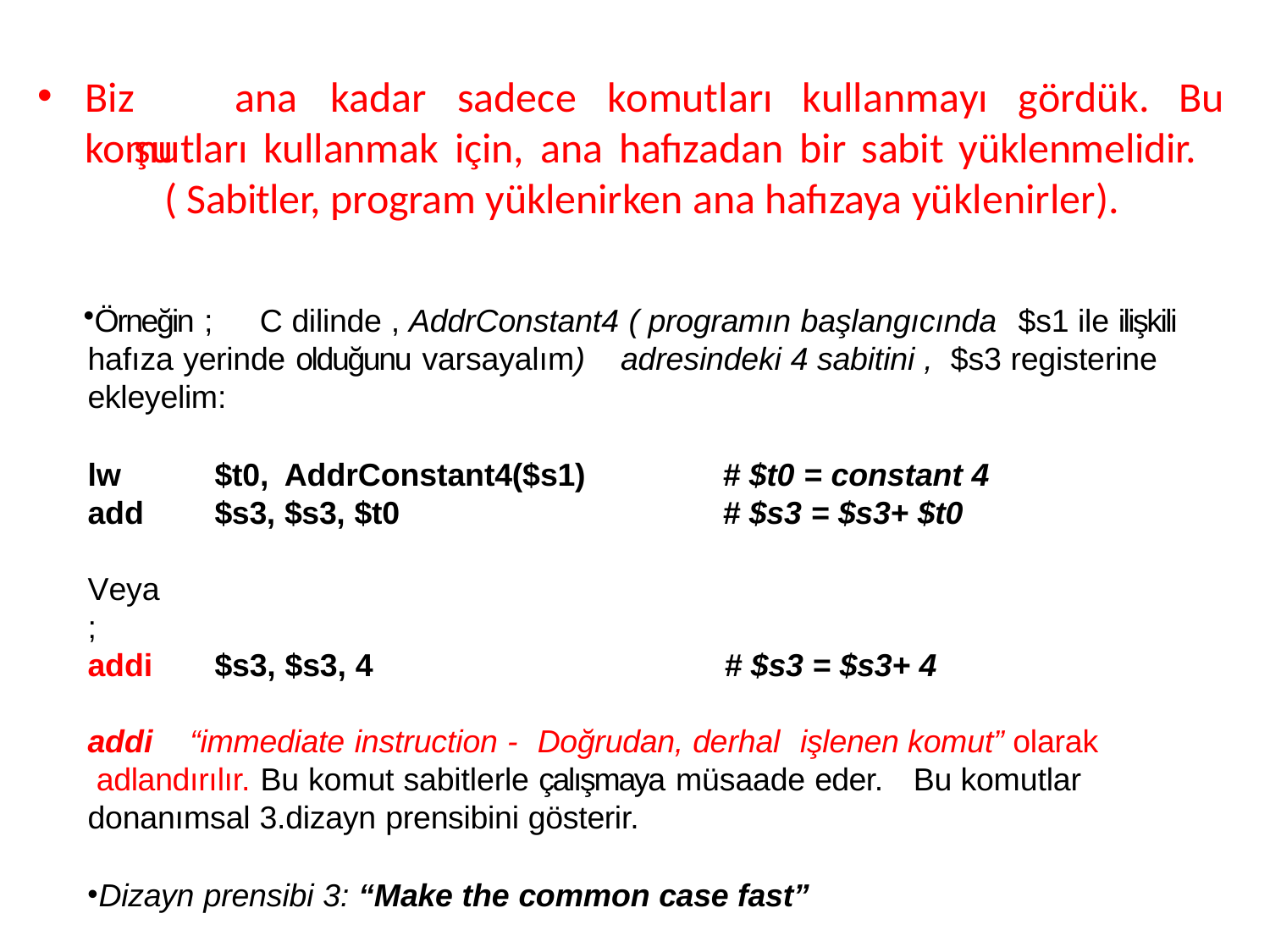

Biz	şu
ana	kadar	sadece	komutları	kullanmayı	gördük.	Bu
komutları kullanmak için, ana hafızadan	bir sabit yüklenmelidir.  ( Sabitler, program yüklenirken ana hafızaya yüklenirler).

Örneğin ;	C dilinde , AddrConstant4 ( programın başlangıcında	$s1 ile ilişkili  hafıza yerinde olduğunu varsayalım)	adresindeki 4 sabitini , $s3 registerine  ekleyelim:
lw
add
$t0, AddrConstant4($s1)
$s3, $s3, $t0
# $t0 = constant 4
# $s3 = $s3+ $t0
Veya;
addi
$s3, $s3, 4	# $s3 = $s3+ 4
addi	“immediate instruction -	Doğrudan, derhal	işlenen komut” olarak  adlandırılır. Bu komut sabitlerle çalışmaya müsaade eder.	Bu komutlar  donanımsal 3.dizayn prensibini gösterir.

Dizayn prensibi 3: “Make the common case fast”